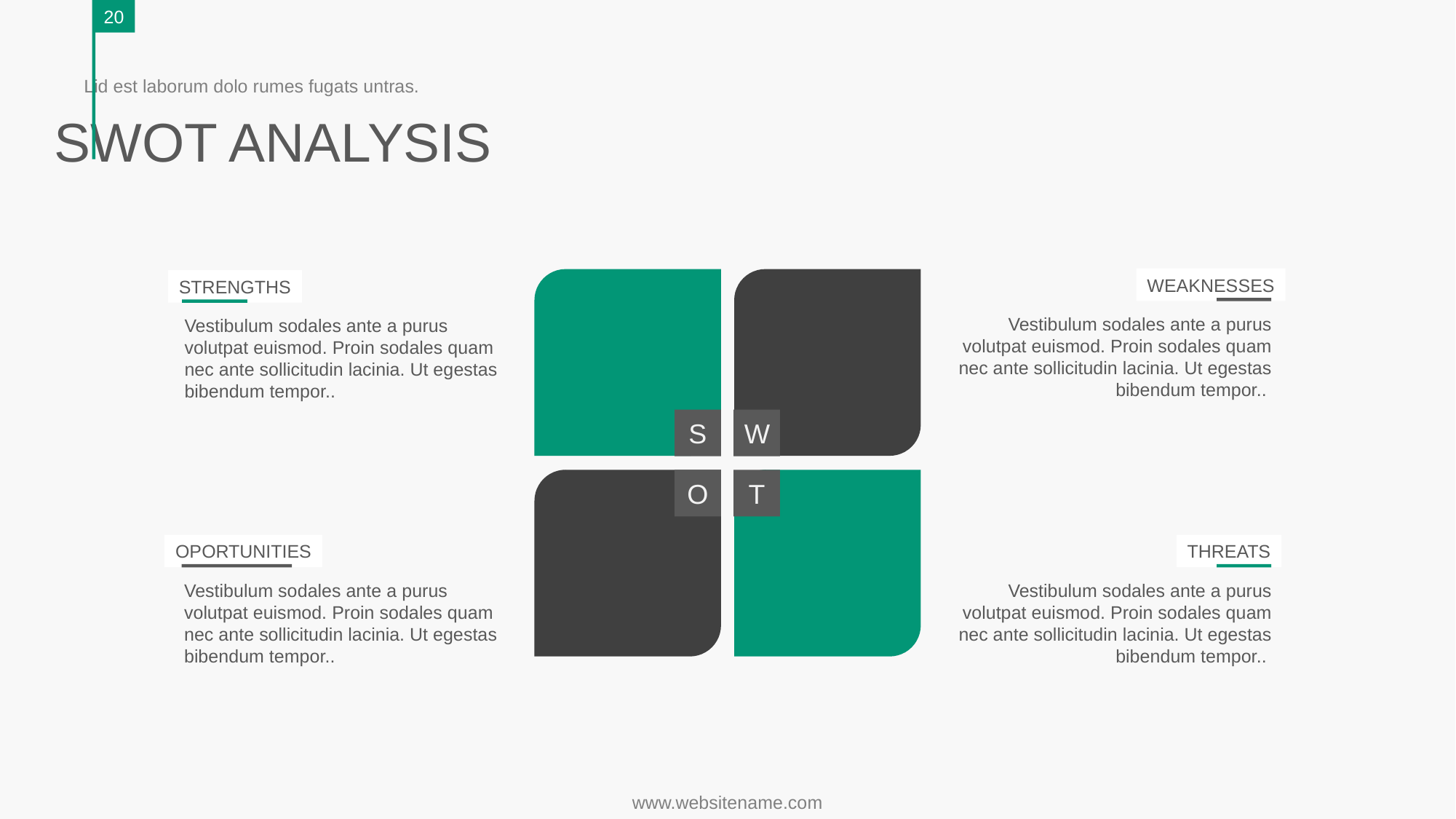

20

Lid est laborum dolo rumes fugats untras.
SWOT ANALYSIS
WEAKNESSES

STRENGTHS

Vestibulum sodales ante a purus volutpat euismod. Proin sodales quam nec ante sollicitudin lacinia. Ut egestas bibendum tempor..
Vestibulum sodales ante a purus volutpat euismod. Proin sodales quam nec ante sollicitudin lacinia. Ut egestas bibendum tempor..
S
W

O
T

OPORTUNITIES
THREATS

Vestibulum sodales ante a purus volutpat euismod. Proin sodales quam nec ante sollicitudin lacinia. Ut egestas bibendum tempor..
Vestibulum sodales ante a purus volutpat euismod. Proin sodales quam nec ante sollicitudin lacinia. Ut egestas bibendum tempor..
www.websitename.com